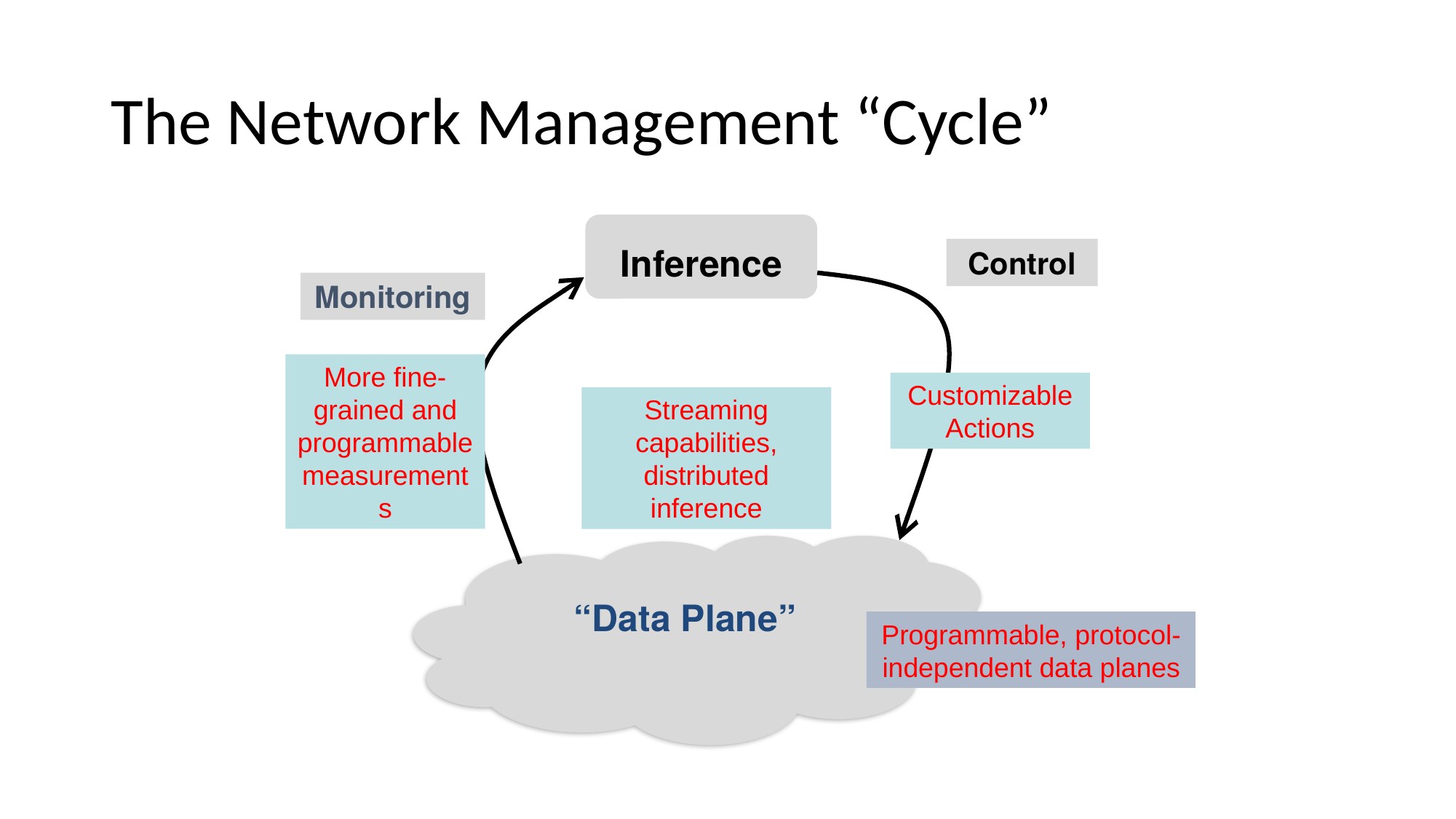

# The Network Management “Cycle”

Inference
Control
Monitoring

More fine-grained and programmable
measurements
Customizable
Actions
Streaming capabilities, distributed inference

“Data Plane”
Programmable, protocol-independent data planes